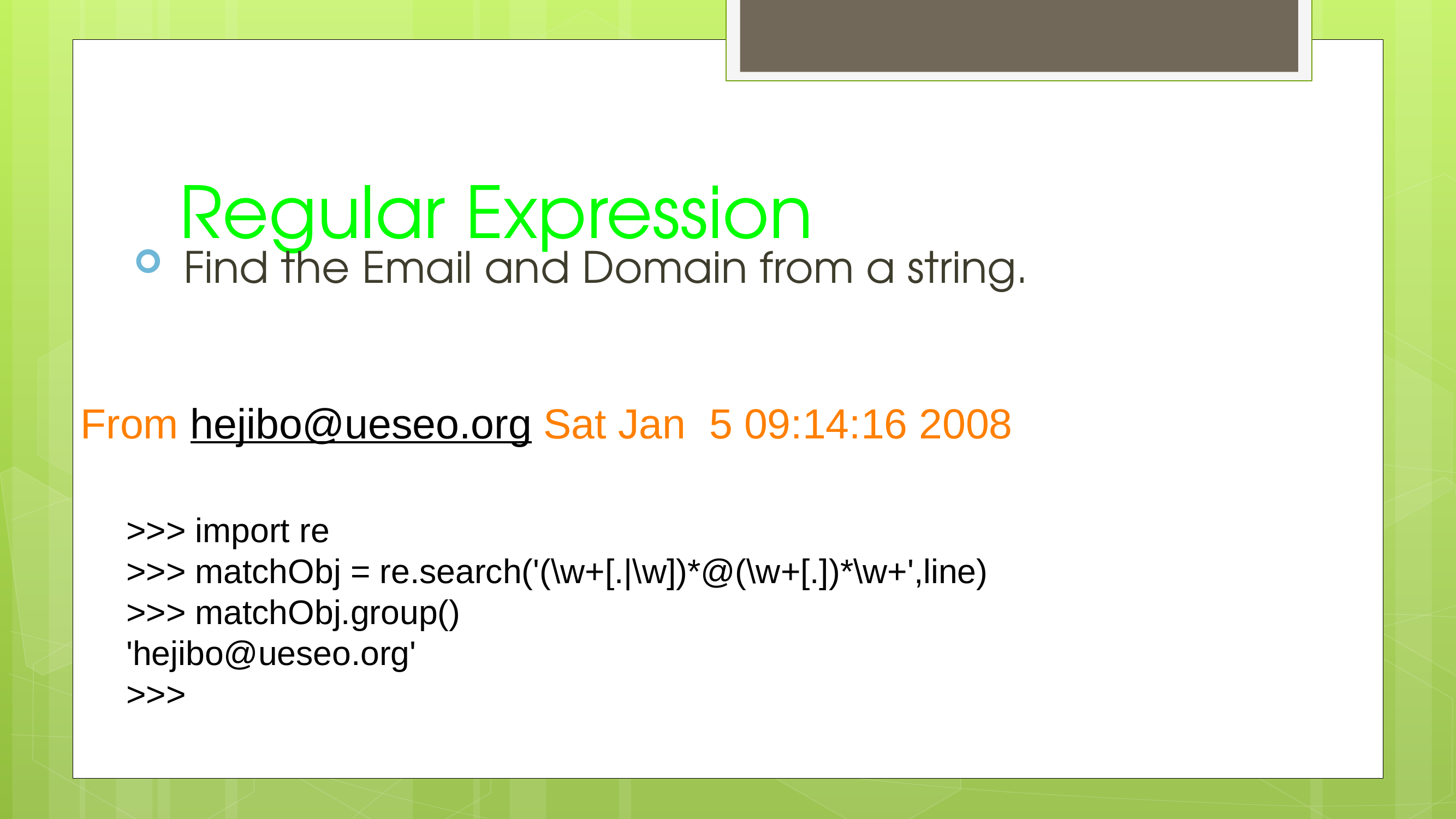

# Regular Expression
Find the Email and Domain from a string.
From hejibo@ueseo.org Sat Jan  5 09:14:16 2008
>>> import re
>>> matchObj = re.search('(\w+[.|\w])*@(\w+[.])*\w+',line)
>>> matchObj.group()
'hejibo@ueseo.org'
>>>